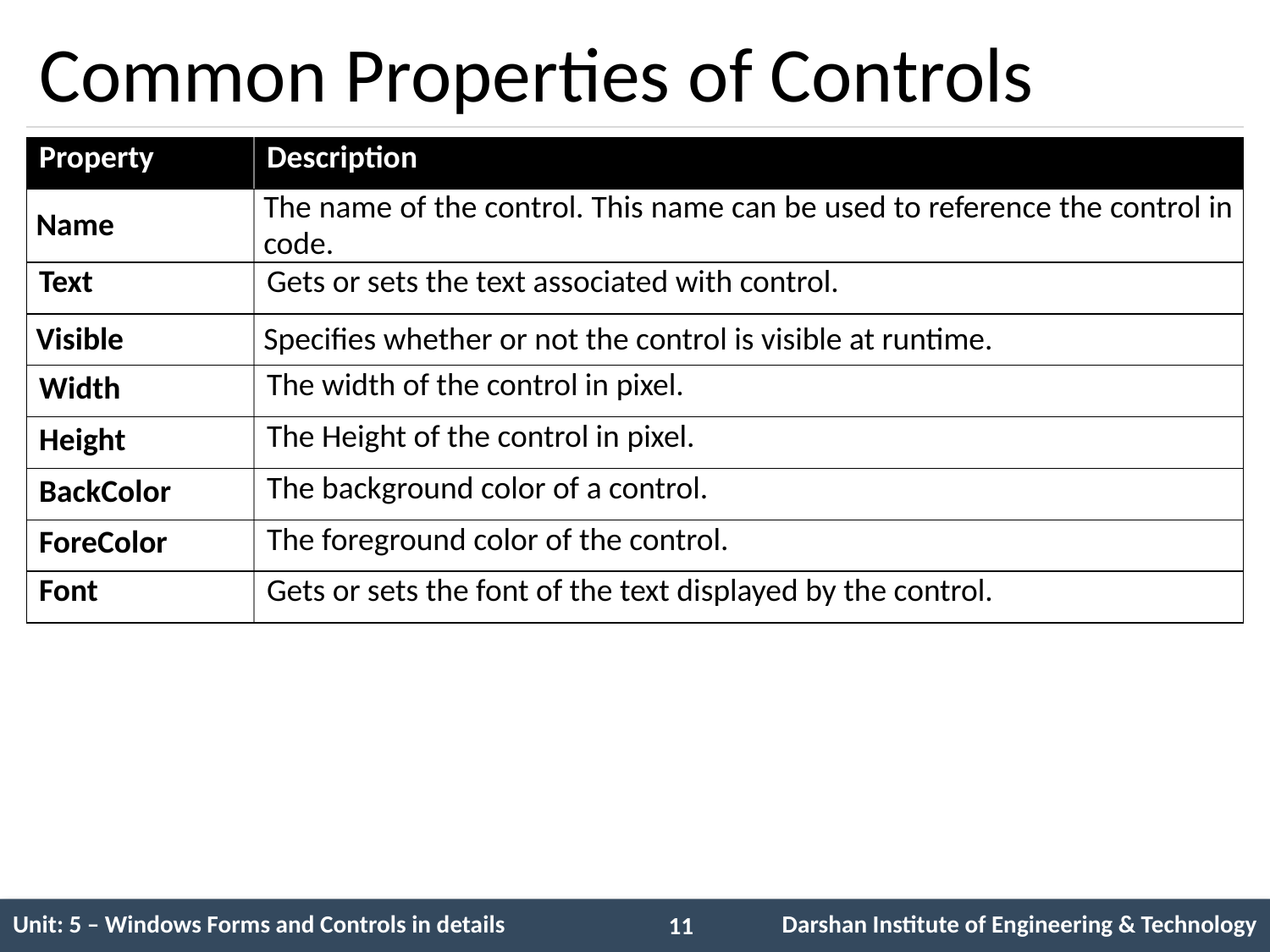

# Common Properties of Controls
| Property | Description |
| --- | --- |
| Name | The name of the control. This name can be used to reference the control in code. |
| Text | Gets or sets the text associated with control. |
| Visible | Specifies whether or not the control is visible at runtime. |
| Width | The width of the control in pixel. |
| Height | The Height of the control in pixel. |
| BackColor | The background color of a control. |
| ForeColor | The foreground color of the control. |
| Font | Gets or sets the font of the text displayed by the control. |